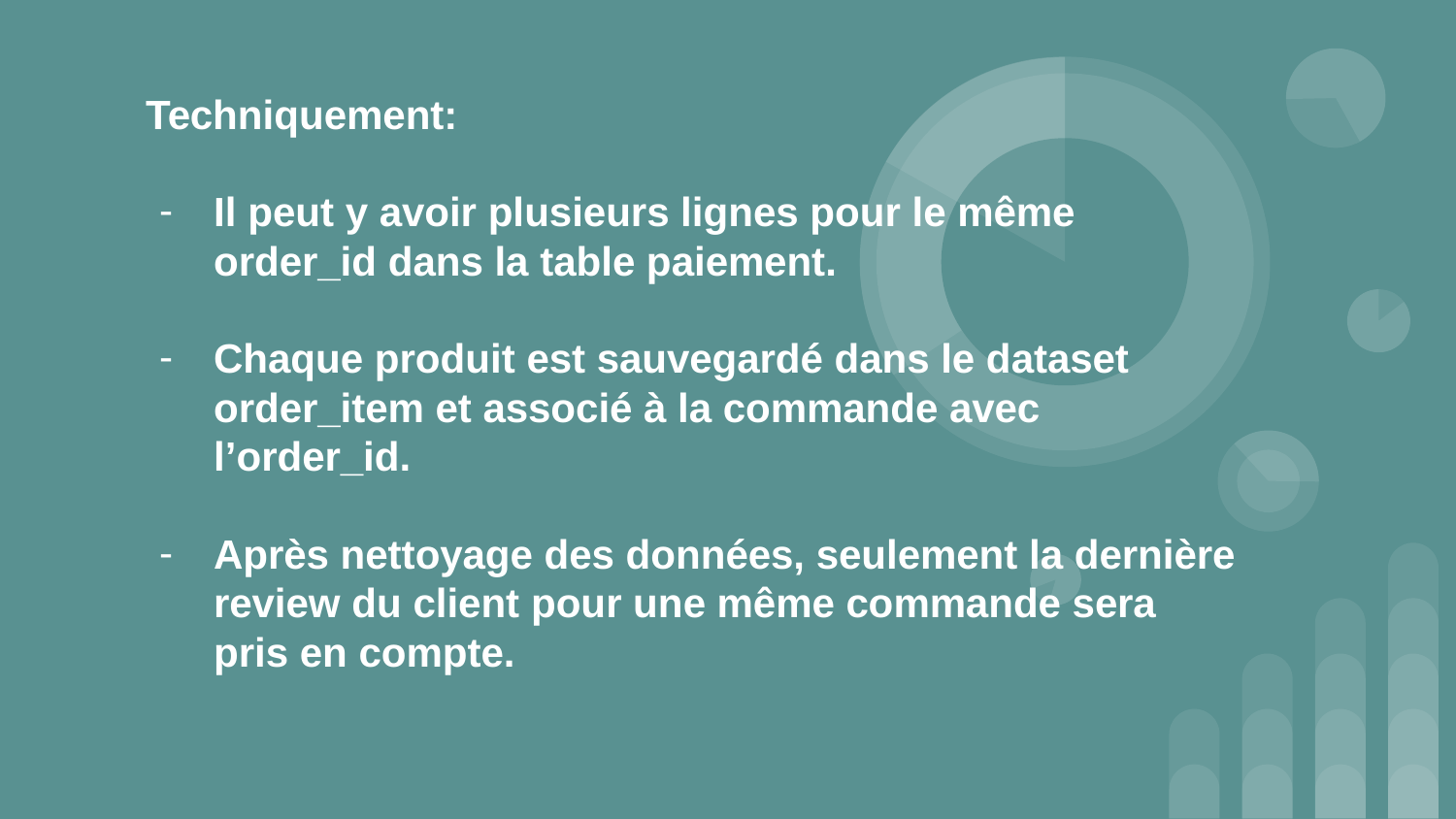

# Techniquement:

Il peut y avoir plusieurs lignes pour le même order_id dans la table paiement.

Chaque produit est sauvegardé dans le dataset order_item et associé à la commande avec l’order_id.

Après nettoyage des données, seulement la dernière review du client pour une même commande sera pris en compte.